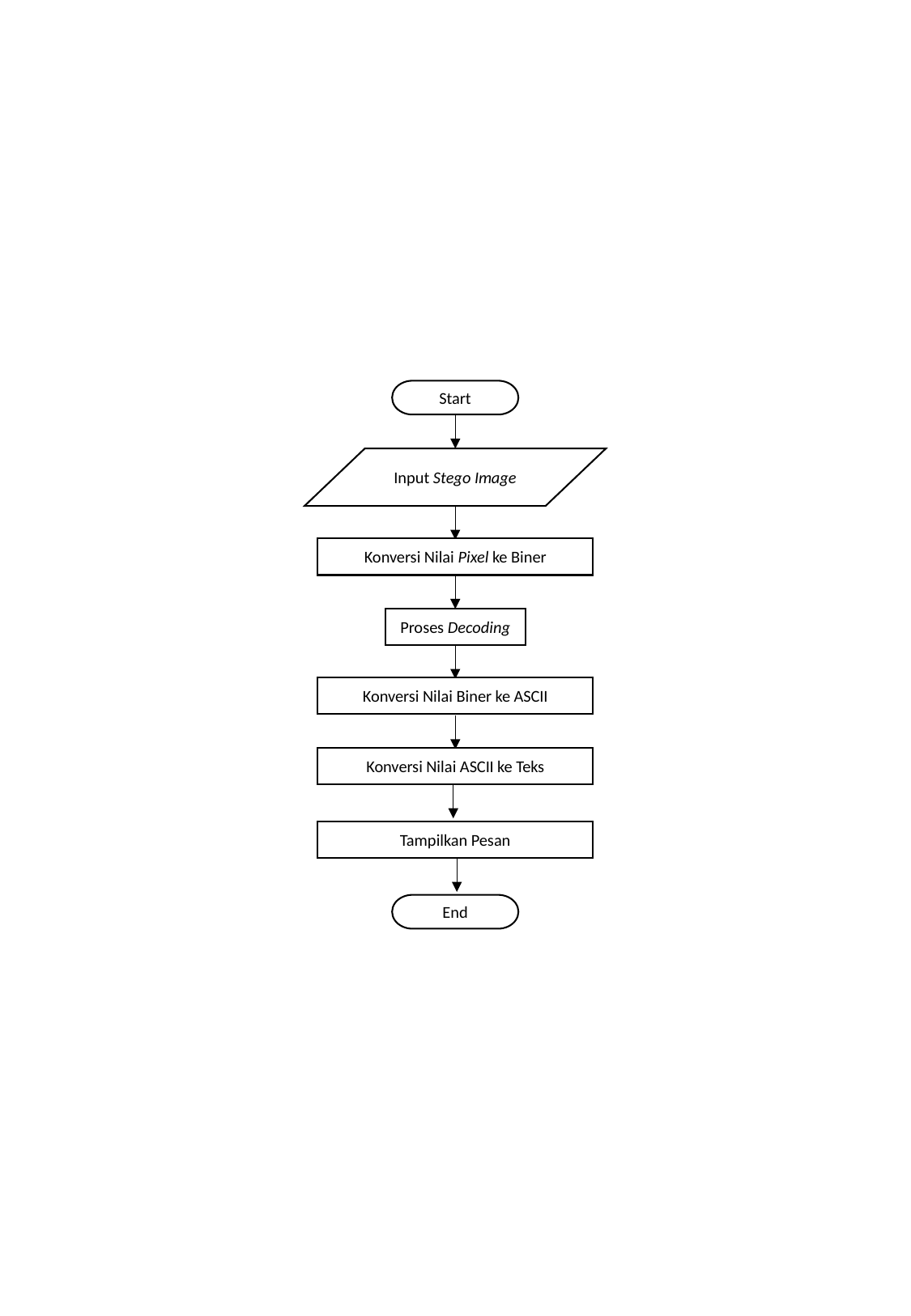

Start
Input Stego Image
Konversi Nilai Pixel ke Biner
Proses Decoding
Konversi Nilai Biner ke ASCII
Konversi Nilai ASCII ke Teks
Tampilkan Pesan
End